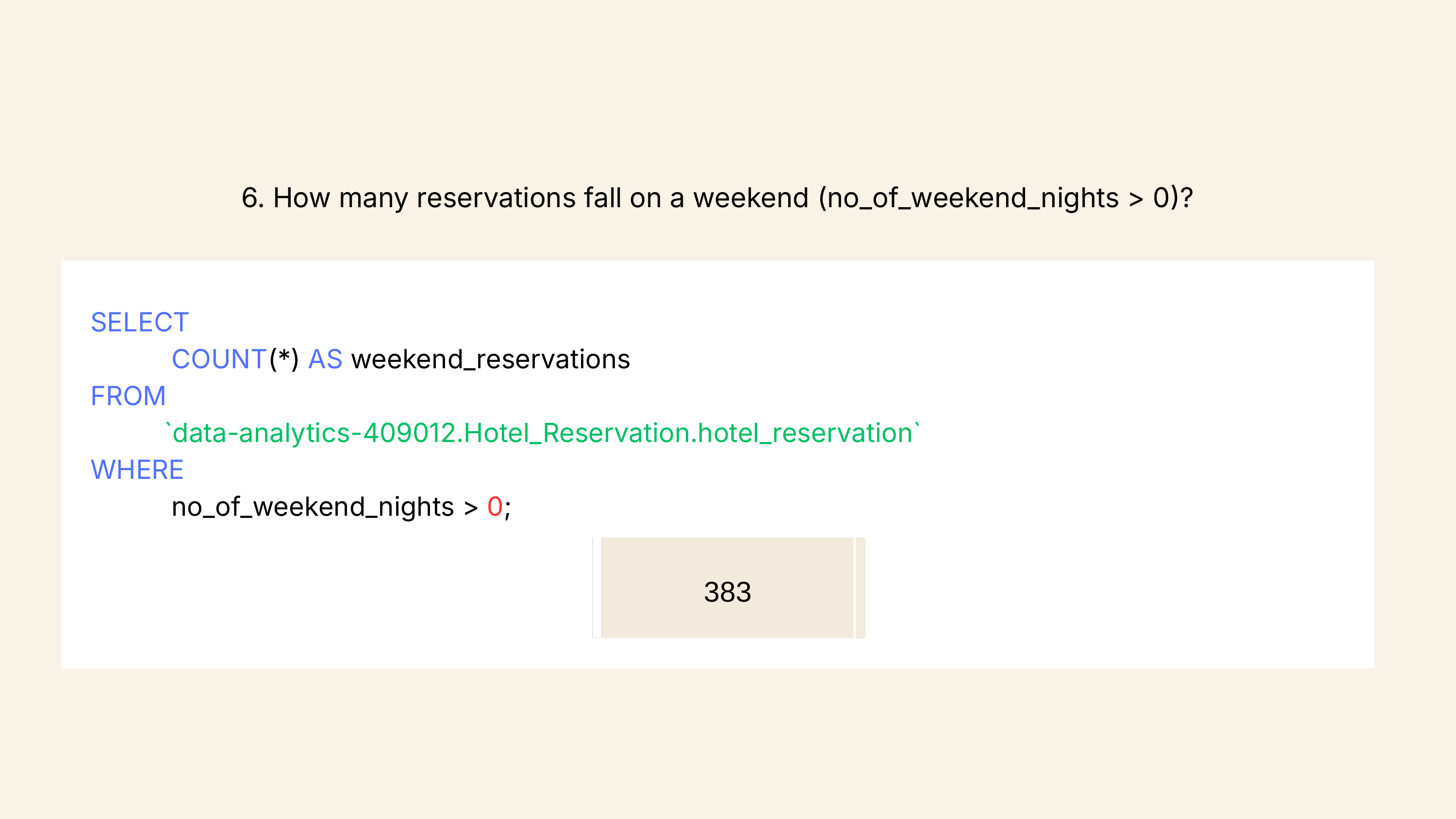

6. How many reservations fall on a weekend (no_of_weekend_nights > 0)?

SELECT
           COUNT(*) AS weekend_reservations
FROM
          `data-analytics-409012.Hotel_Reservation.hotel_reservation`
WHERE
           no_of_weekend_nights > 0;

383